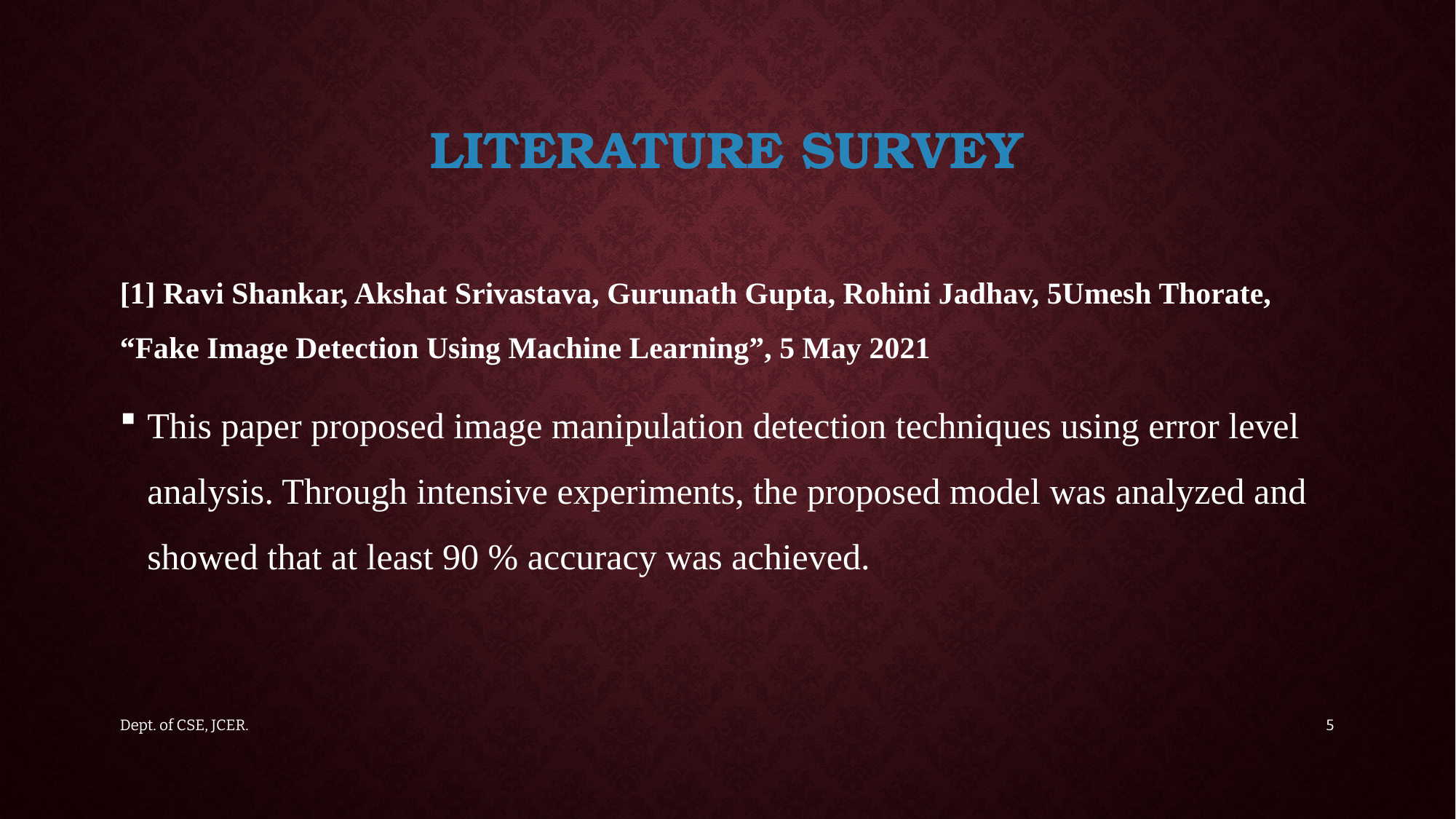

# LITERATURE SURVEY
[1] Ravi Shankar, Akshat Srivastava, Gurunath Gupta, Rohini Jadhav, 5Umesh Thorate, “Fake Image Detection Using Machine Learning”, 5 May 2021
This paper proposed image manipulation detection techniques using error level analysis. Through intensive experiments, the proposed model was analyzed and showed that at least 90 % accuracy was achieved.
Dept. of CSE, JCER.
5